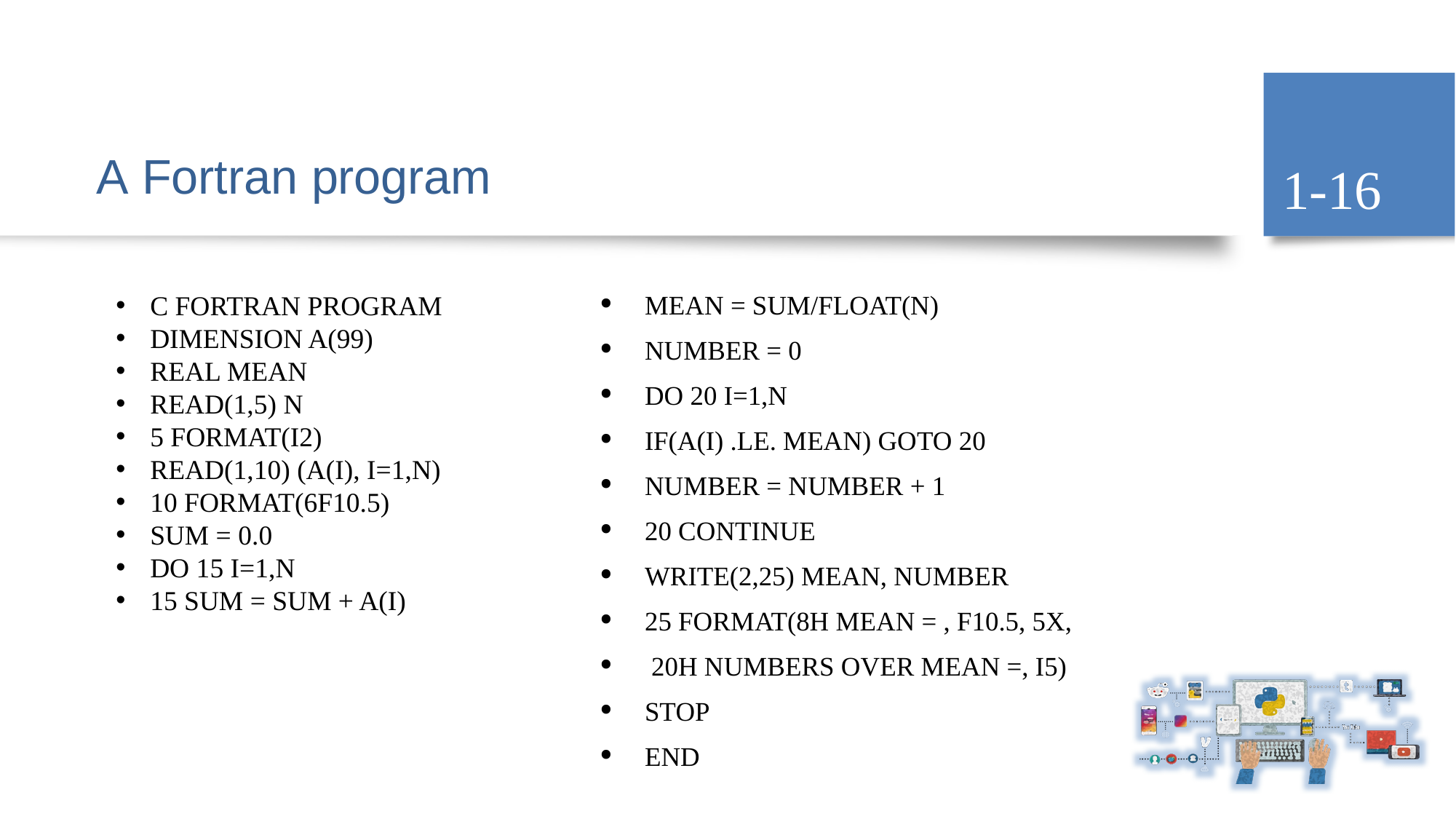

1-16
# A Fortran program
C FORTRAN PROGRAM
DIMENSION A(99)
REAL MEAN
READ(1,5) N
5 FORMAT(I2)
READ(1,10) (A(I), I=1,N)
10 FORMAT(6F10.5)
SUM = 0.0
DO 15 I=1,N
15 SUM = SUM + A(I)

MEAN = SUM/FLOAT(N)
NUMBER = 0
DO 20 I=1,N
IF(A(I) .LE. MEAN) GOTO 20
NUMBER = NUMBER + 1
20 CONTINUE
WRITE(2,25) MEAN, NUMBER
25 FORMAT(8H MEAN = , F10.5, 5X,
 20H NUMBERS OVER MEAN =, I5)
STOP
END